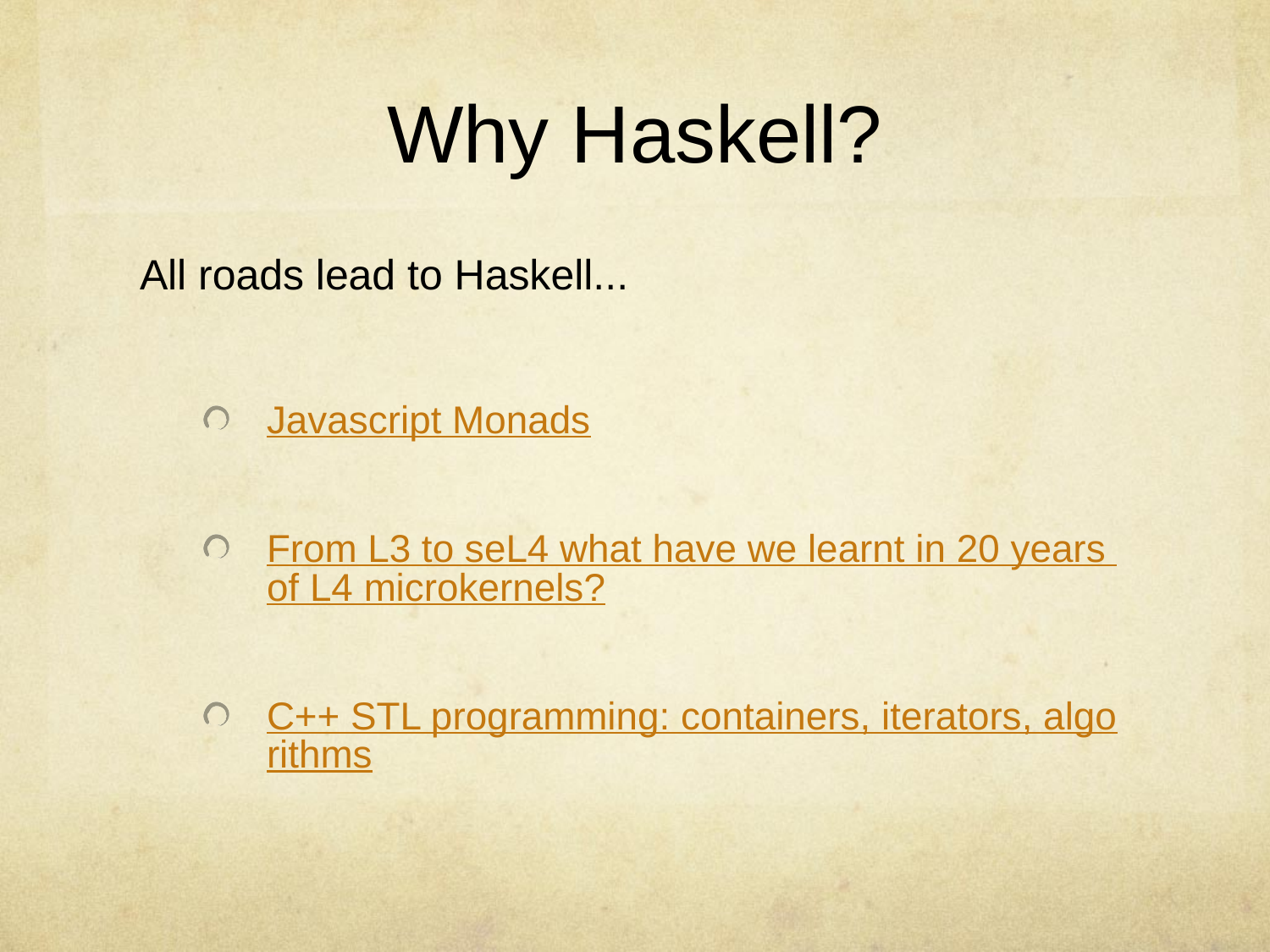

# Why Haskell?
All roads lead to Haskell...

Javascript Monads

From L3 to seL4 what have we learnt in 20 years of L4 microkernels?

C++ STL programming: containers, iterators, algorithms